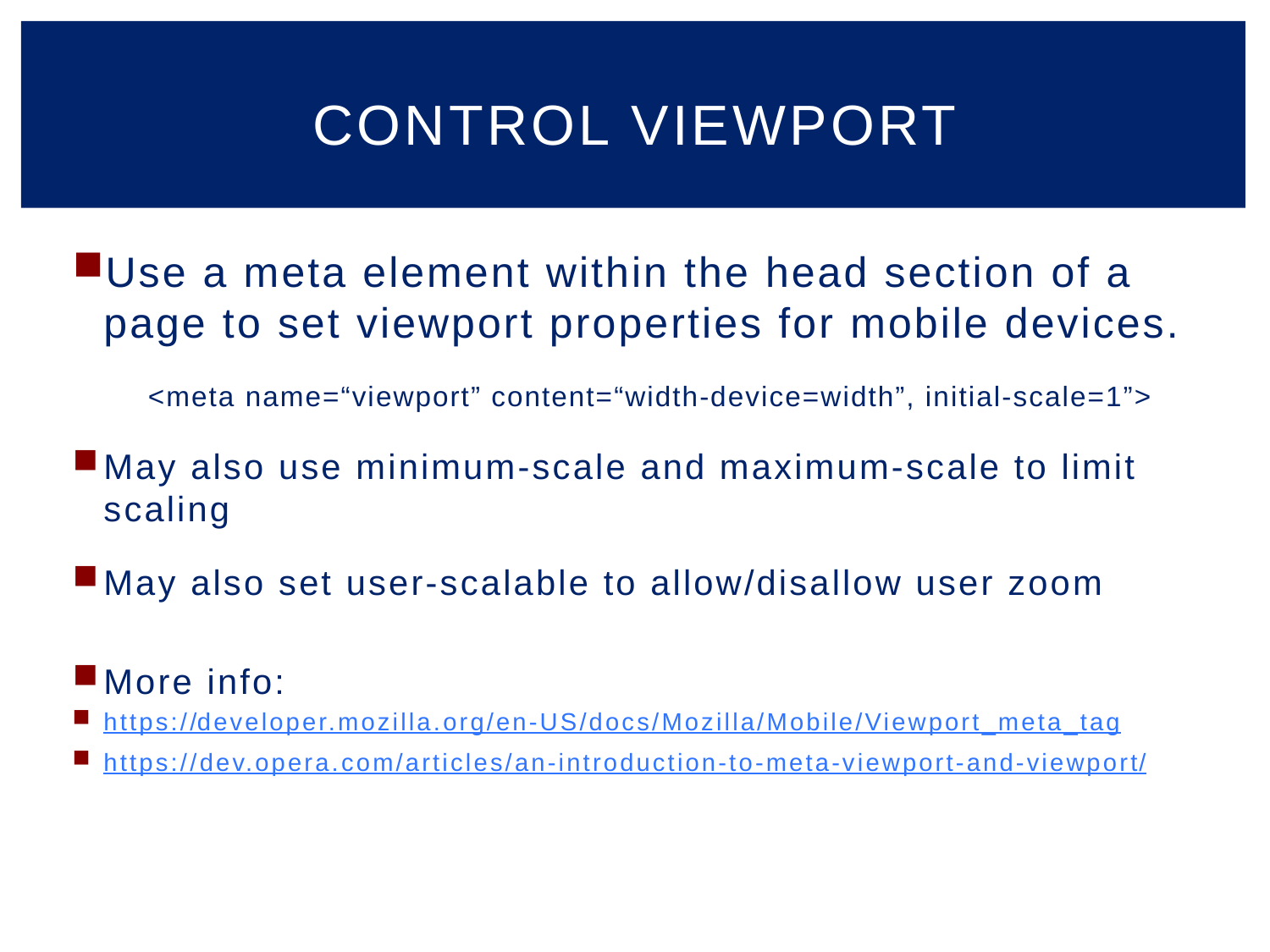

# Control viewport
Use a meta element within the head section of a page to set viewport properties for mobile devices.
<meta name=“viewport” content=“width-device=width”, initial-scale=1”>
May also use minimum-scale and maximum-scale to limit scaling
May also set user-scalable to allow/disallow user zoom

More info:
https://developer.mozilla.org/en-US/docs/Mozilla/Mobile/Viewport_meta_tag
https://dev.opera.com/articles/an-introduction-to-meta-viewport-and-viewport/